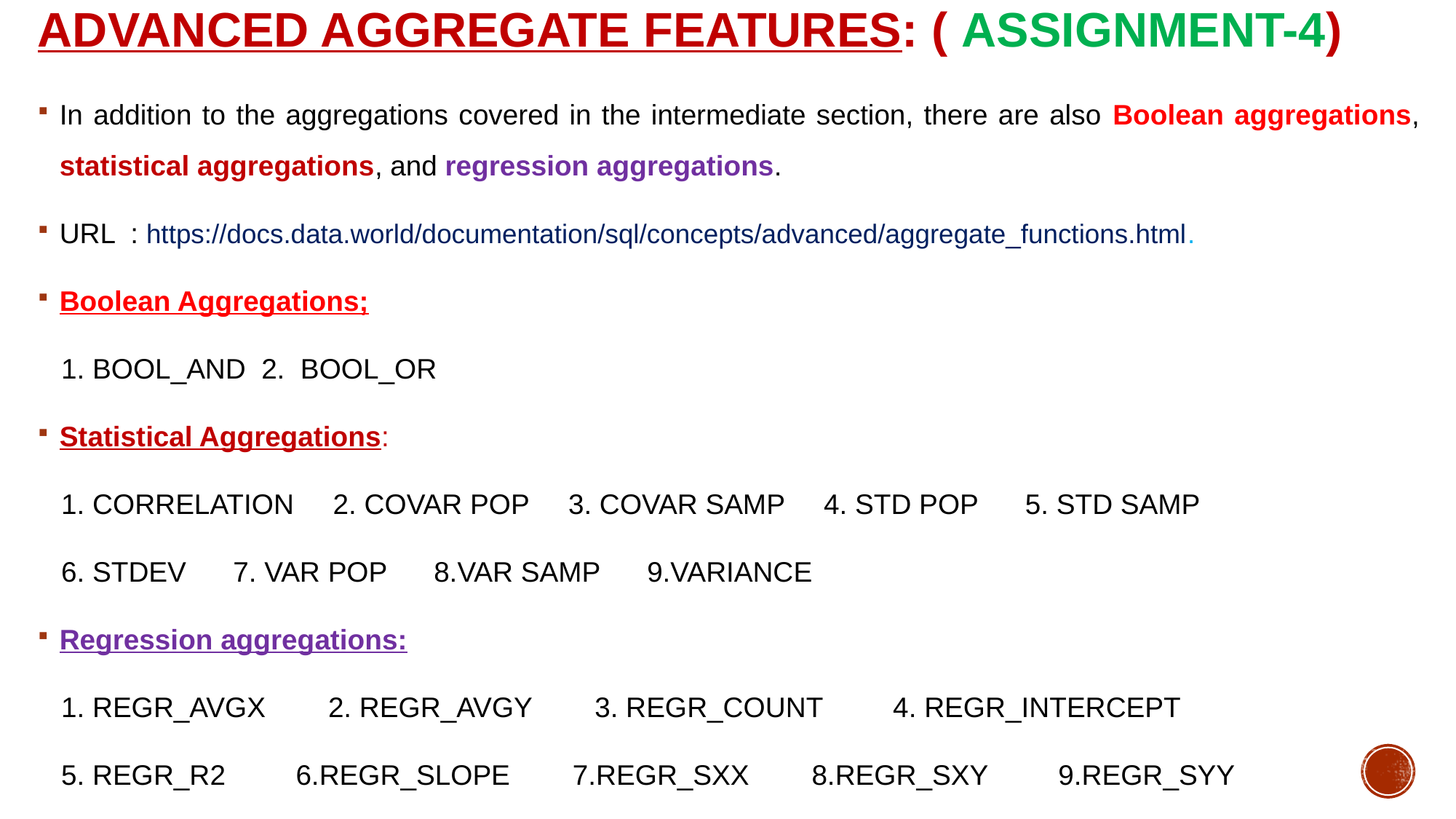

# Advanced Aggregate Features: ( Assignment-4)
In addition to the aggregations covered in the intermediate section, there are also Boolean aggregations, statistical aggregations, and regression aggregations.
URL  : https://docs.data.world/documentation/sql/concepts/advanced/aggregate_functions.html.
Boolean Aggregations;
   1. BOOL_AND  2.  BOOL_OR
Statistical Aggregations:
   1. CORRELATION     2. COVAR POP     3. COVAR SAMP     4. STD POP      5. STD SAMP
   6. STDEV      7. VAR POP      8.VAR SAMP      9.VARIANCE
Regression aggregations:
   1. REGR_AVGX        2. REGR_AVGY        3. REGR_COUNT         4. REGR_INTERCEPT
   5. REGR_R2         6.REGR_SLOPE        7.REGR_SXX        8.REGR_SXY         9.REGR_SYY